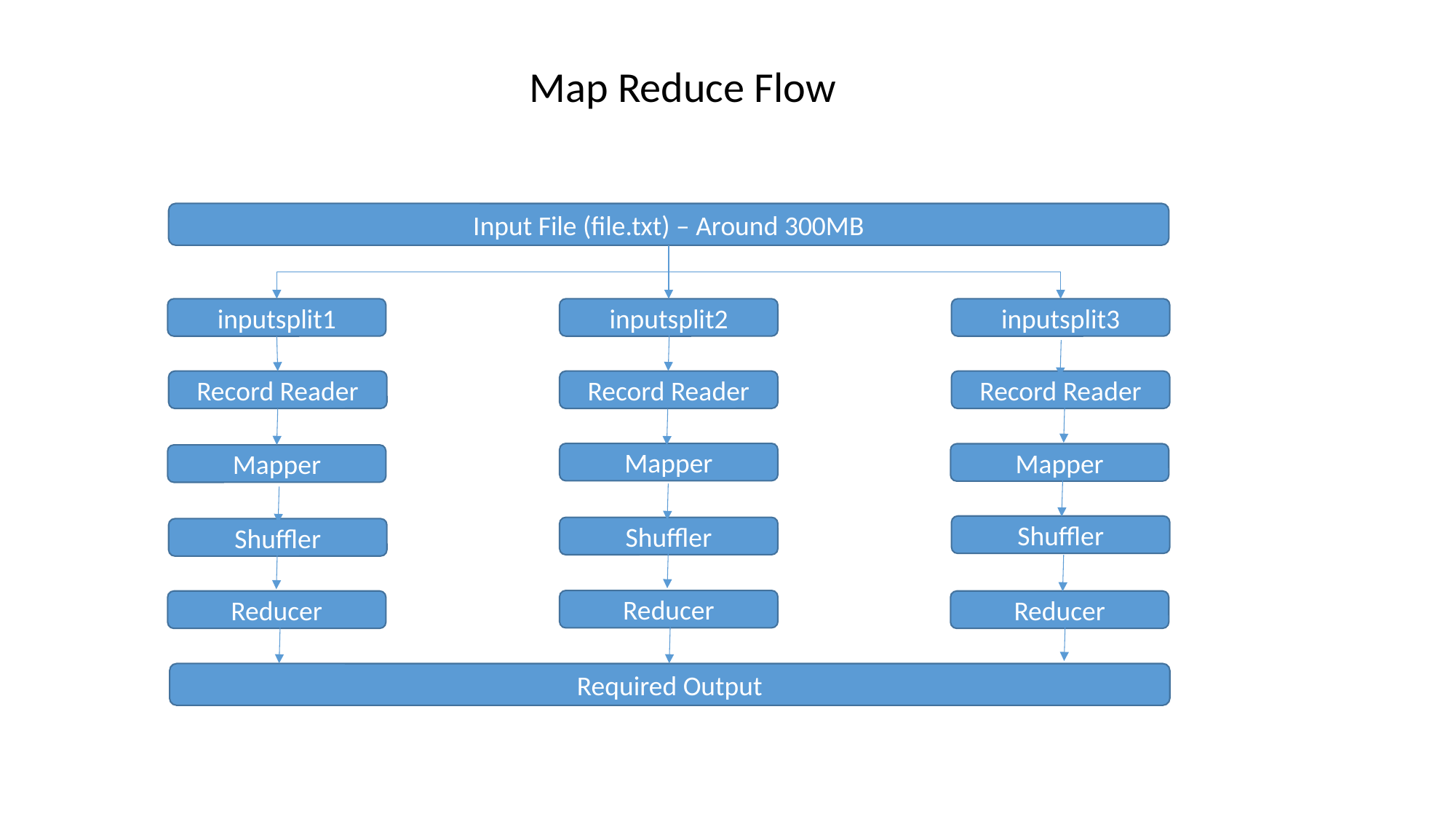

# Map Reduce Flow
Input File (file.txt) – Around 300MB
inputsplit1
inputsplit2
inputsplit3
Record Reader
Record Reader
Record Reader
Mapper
Mapper
Mapper
Shuffler
Shuffler
Shuffler
Reducer
Reducer
Reducer
Required Output